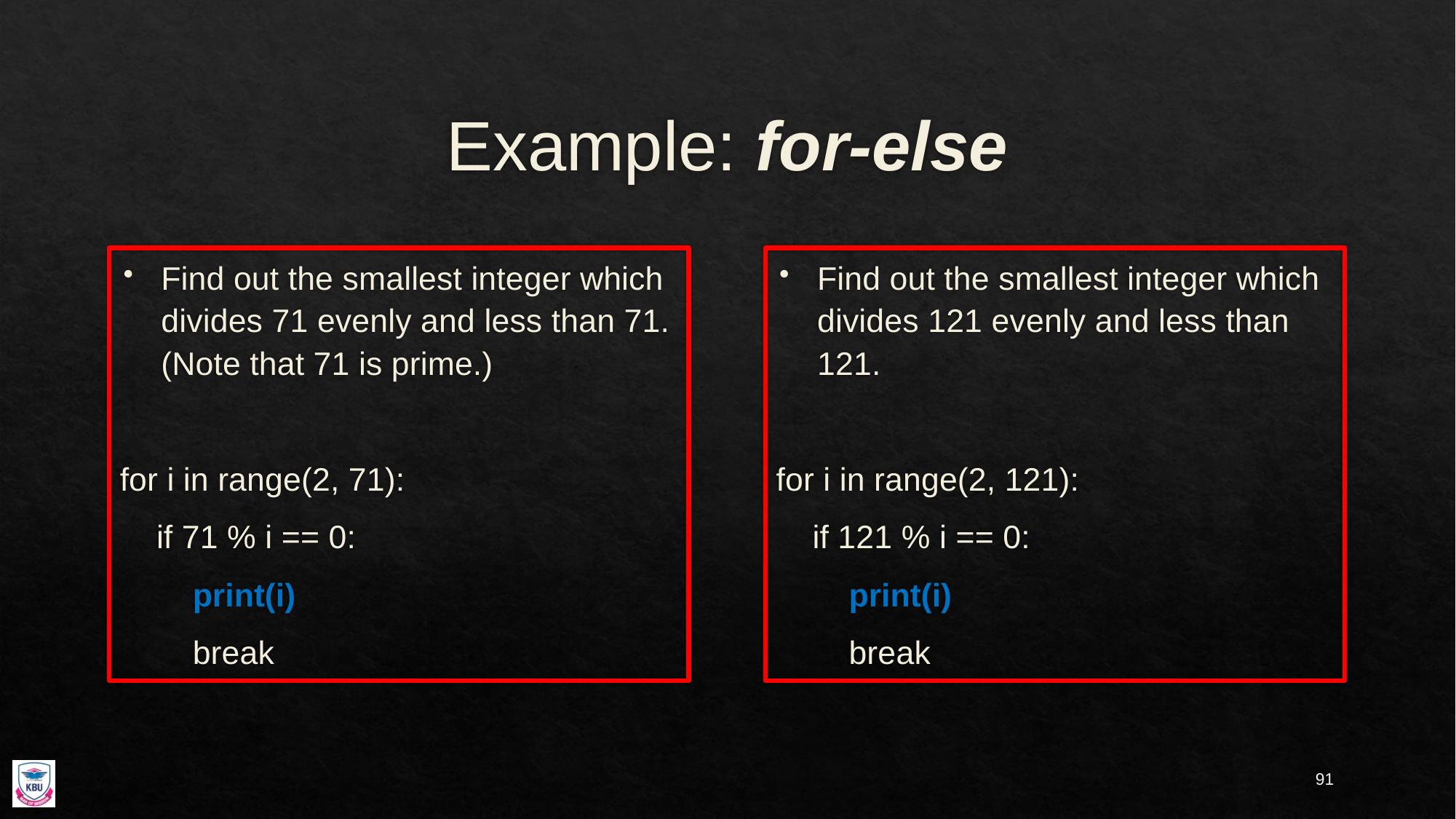

# Example: for-else
Find out the smallest integer which divides 71 evenly and less than 71. (Note that 71 is prime.)

for i in range(2, 71):
    if 71 % i == 0:
        print(i)
        break
Find out the smallest integer which divides 121 evenly and less than 121.

for i in range(2, 121):
    if 121 % i == 0:
        print(i)
        break
91